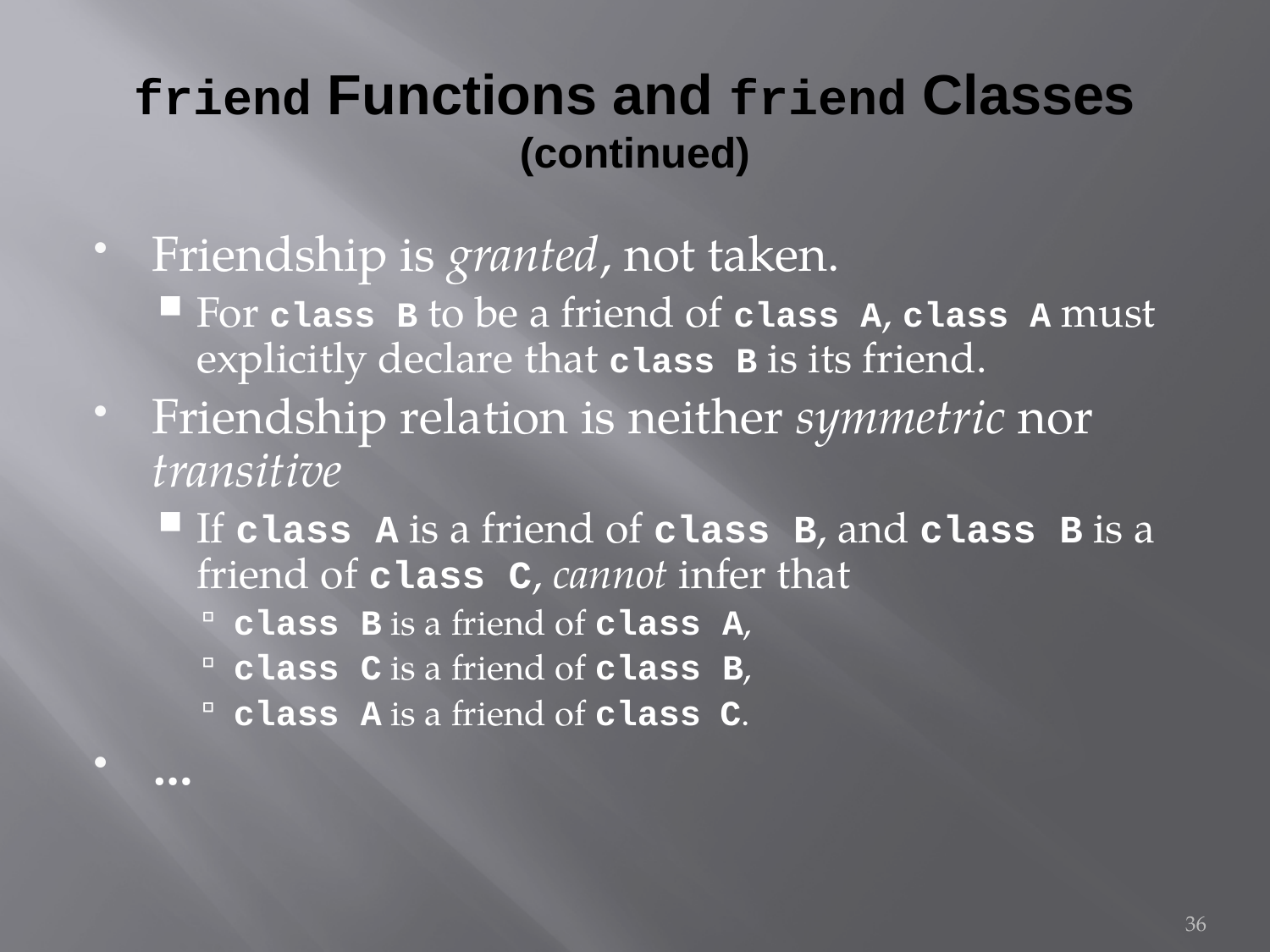

# friend Functions and friend Classes (continued)
Friendship is granted, not taken.
For class B to be a friend of class A, class A must explicitly declare that class B is its friend.
Friendship relation is neither symmetric nor transitive
If class A is a friend of class B, and class B is a friend of class C, cannot infer that
class B is a friend of class A,
class C is a friend of class B,
class A is a friend of class C.
…
36